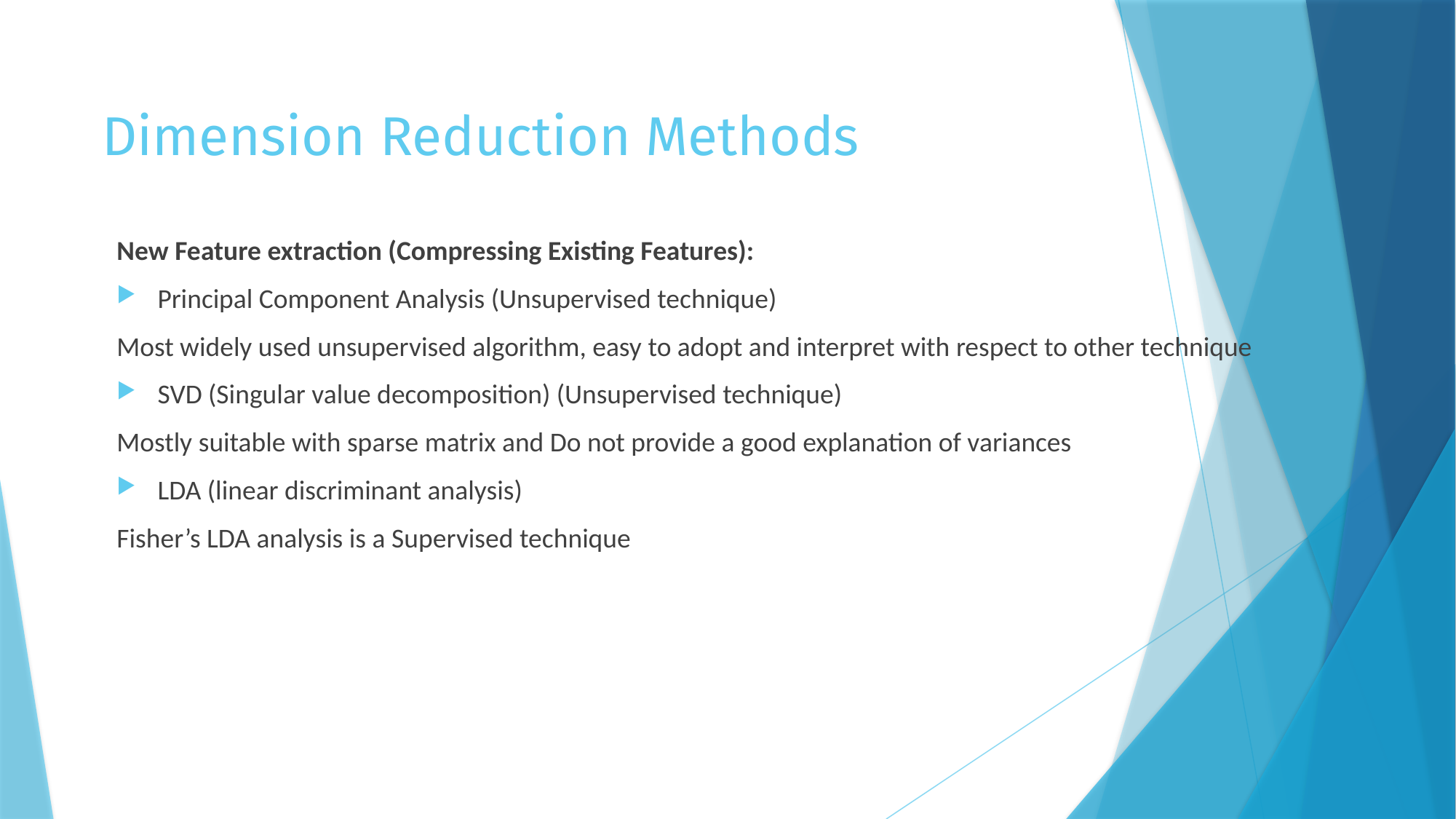

Dimension Reduction Methods

New Feature extraction (Compressing Existing Features):
Principal Component Analysis (Unsupervised technique)
Most widely used unsupervised algorithm, easy to adopt and interpret with respect to other technique
SVD (Singular value decomposition) (Unsupervised technique)
Mostly suitable with sparse matrix and Do not provide a good explanation of variances
LDA (linear discriminant analysis)
Fisher’s LDA analysis is a Supervised technique